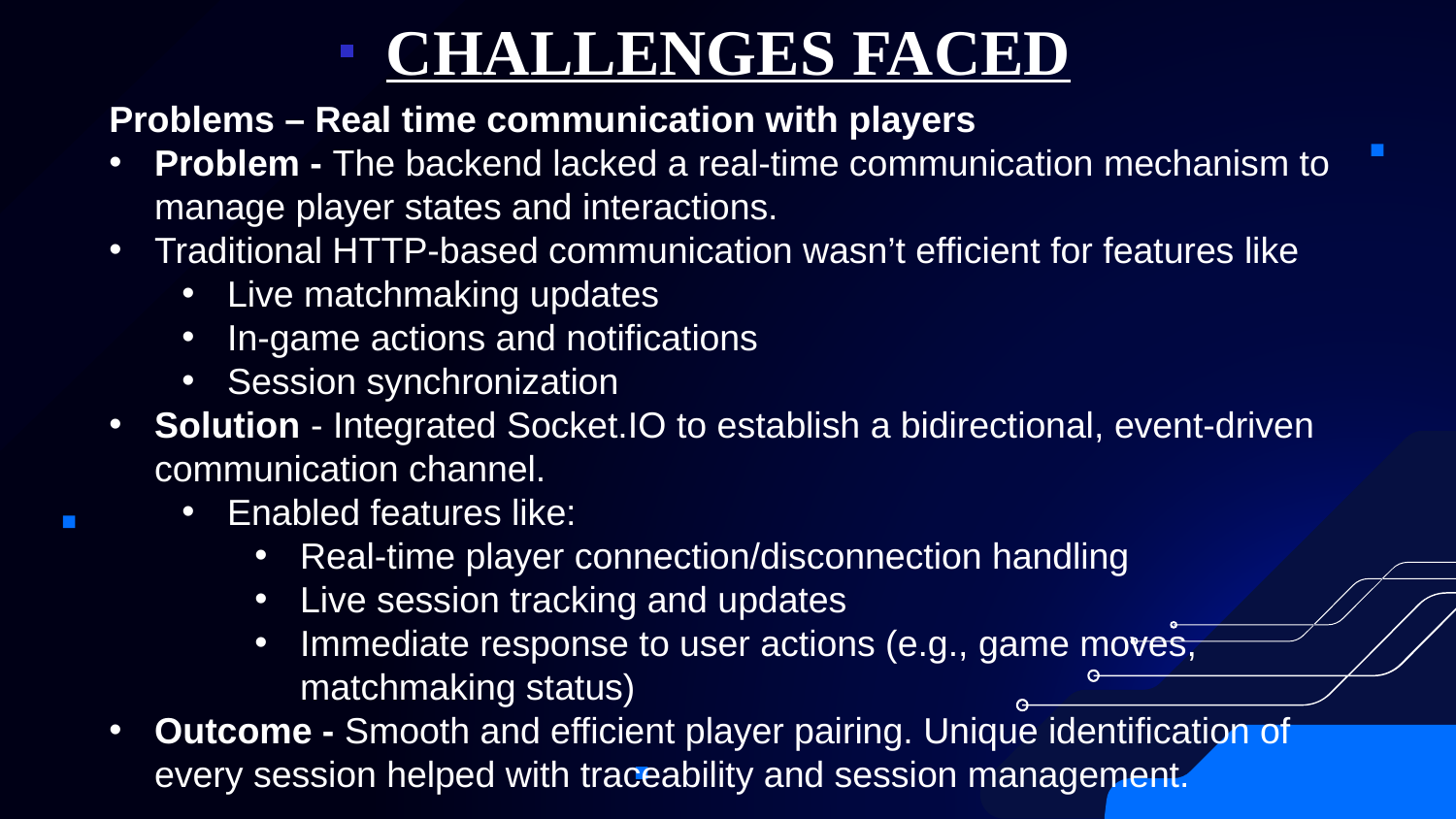

# CHALLENGES FACED
Problems – Real time communication with players
Problem - The backend lacked a real-time communication mechanism to manage player states and interactions.
Traditional HTTP-based communication wasn’t efficient for features like
Live matchmaking updates
In-game actions and notifications
Session synchronization
Solution - Integrated Socket.IO to establish a bidirectional, event-driven communication channel.
Enabled features like:
Real-time player connection/disconnection handling
Live session tracking and updates
Immediate response to user actions (e.g., game moves, matchmaking status)
Outcome - Smooth and efficient player pairing. Unique identification of every session helped with traceability and session management.